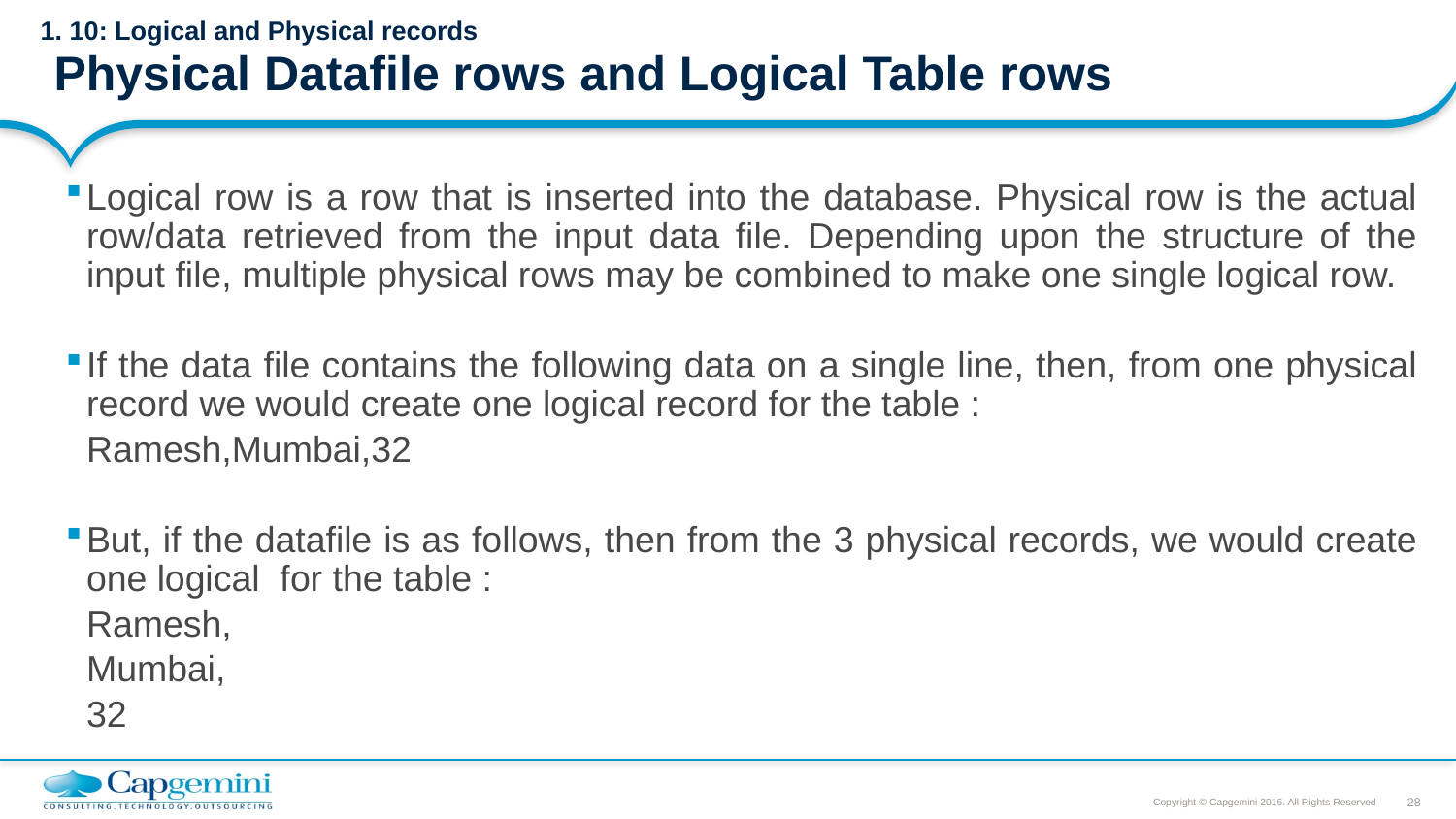

# 1. 10: Logical and Physical records Physical Datafile rows and Logical Table rows
Logical row is a row that is inserted into the database. Physical row is the actual row/data retrieved from the input data file. Depending upon the structure of the input file, multiple physical rows may be combined to make one single logical row.

If the data file contains the following data on a single line, then, from one physical record we would create one logical record for the table :
		Ramesh,Mumbai,32

But, if the datafile is as follows, then from the 3 physical records, we would create one logical  for the table :
 		Ramesh,
		Mumbai,
		32